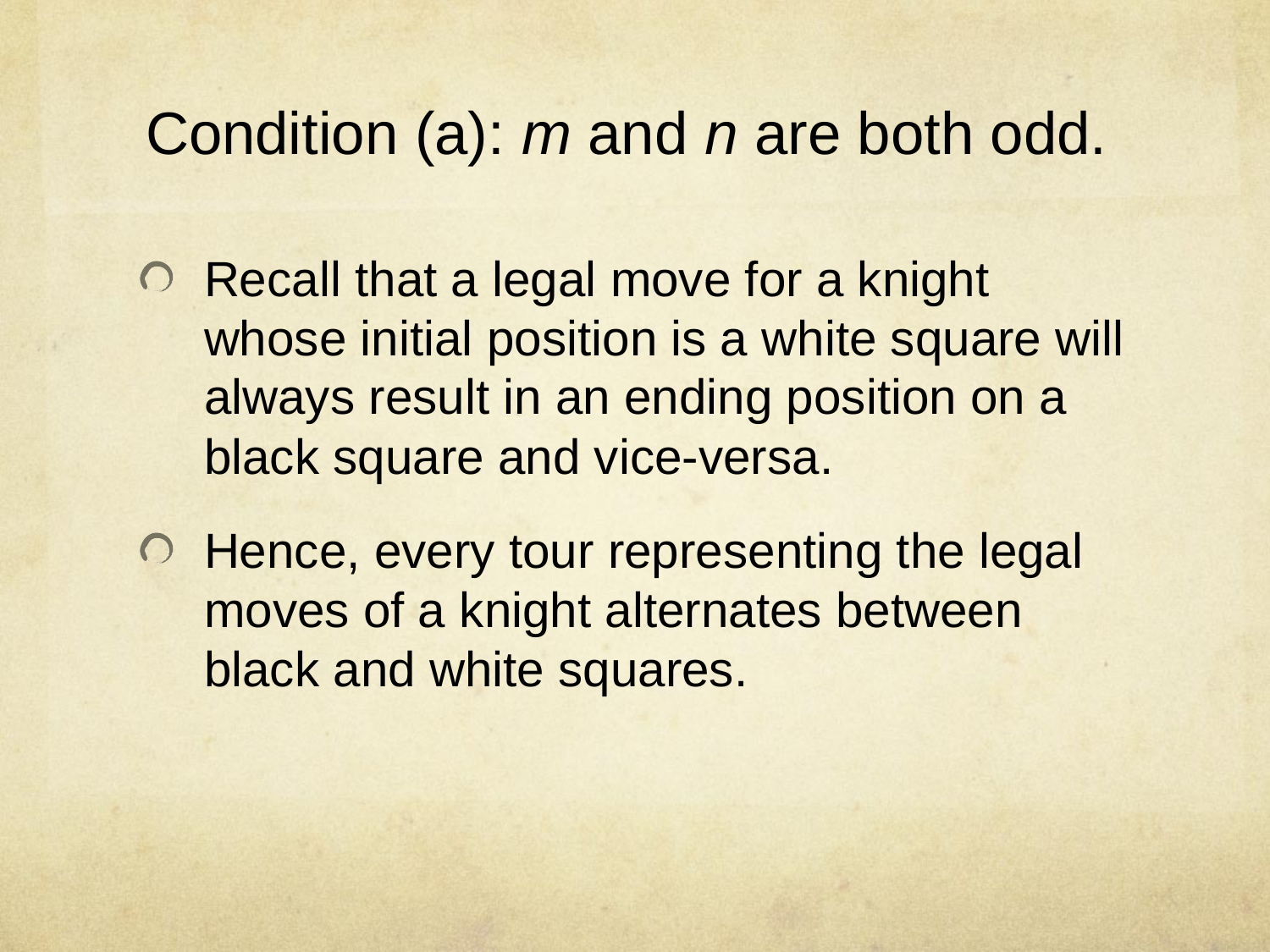

# Condition (a): m and n are both odd.
Recall that a legal move for a knight whose initial position is a white square will always result in an ending position on a black square and vice-versa.
Hence, every tour representing the legal moves of a knight alternates between black and white squares.